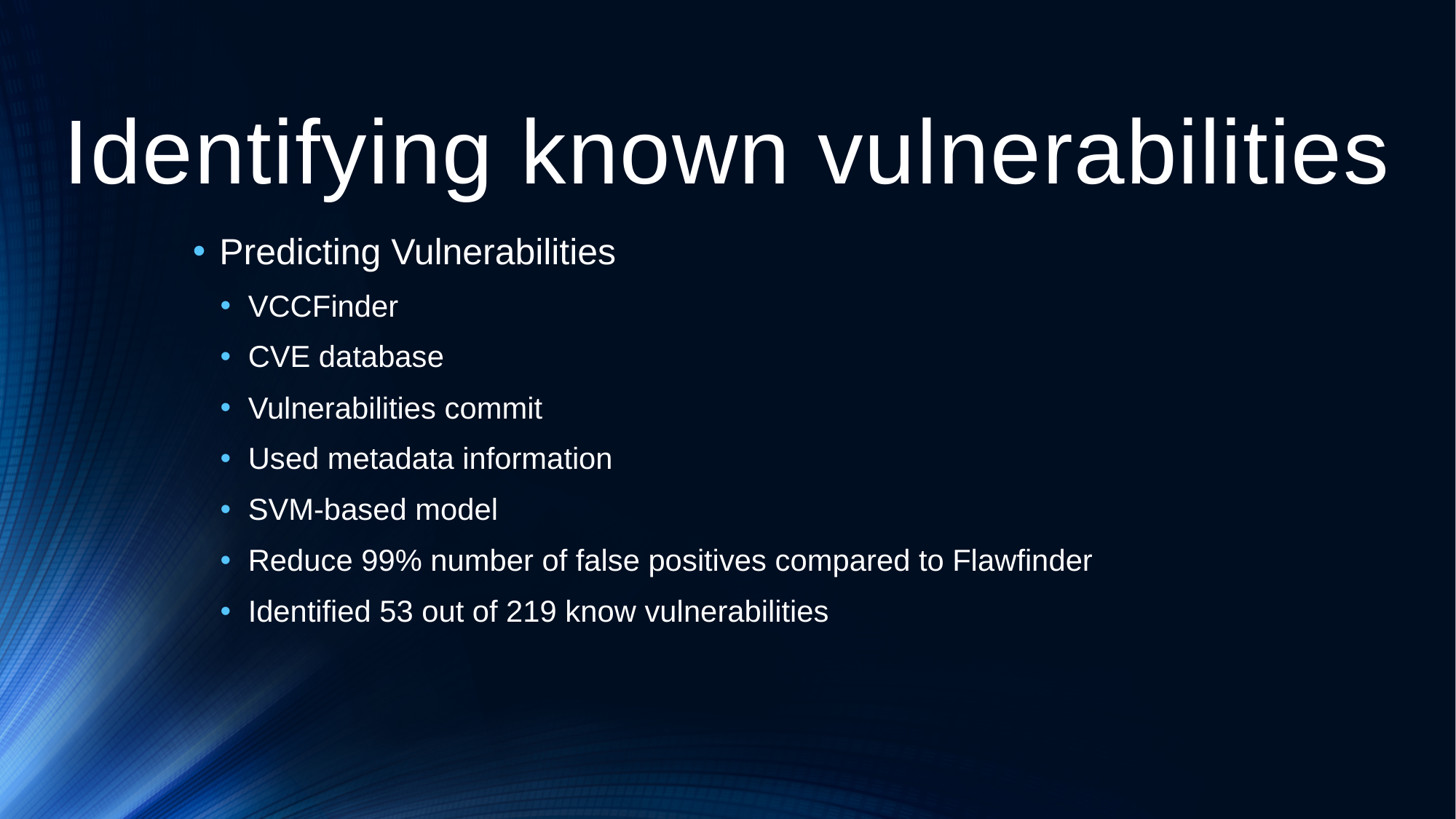

# Identifying known vulnerabilities
Predicting Vulnerabilities
VCCFinder
CVE database
Vulnerabilities commit
Used metadata information
SVM-based model
Reduce 99% number of false positives compared to Flawfinder
Identified 53 out of 219 know vulnerabilities